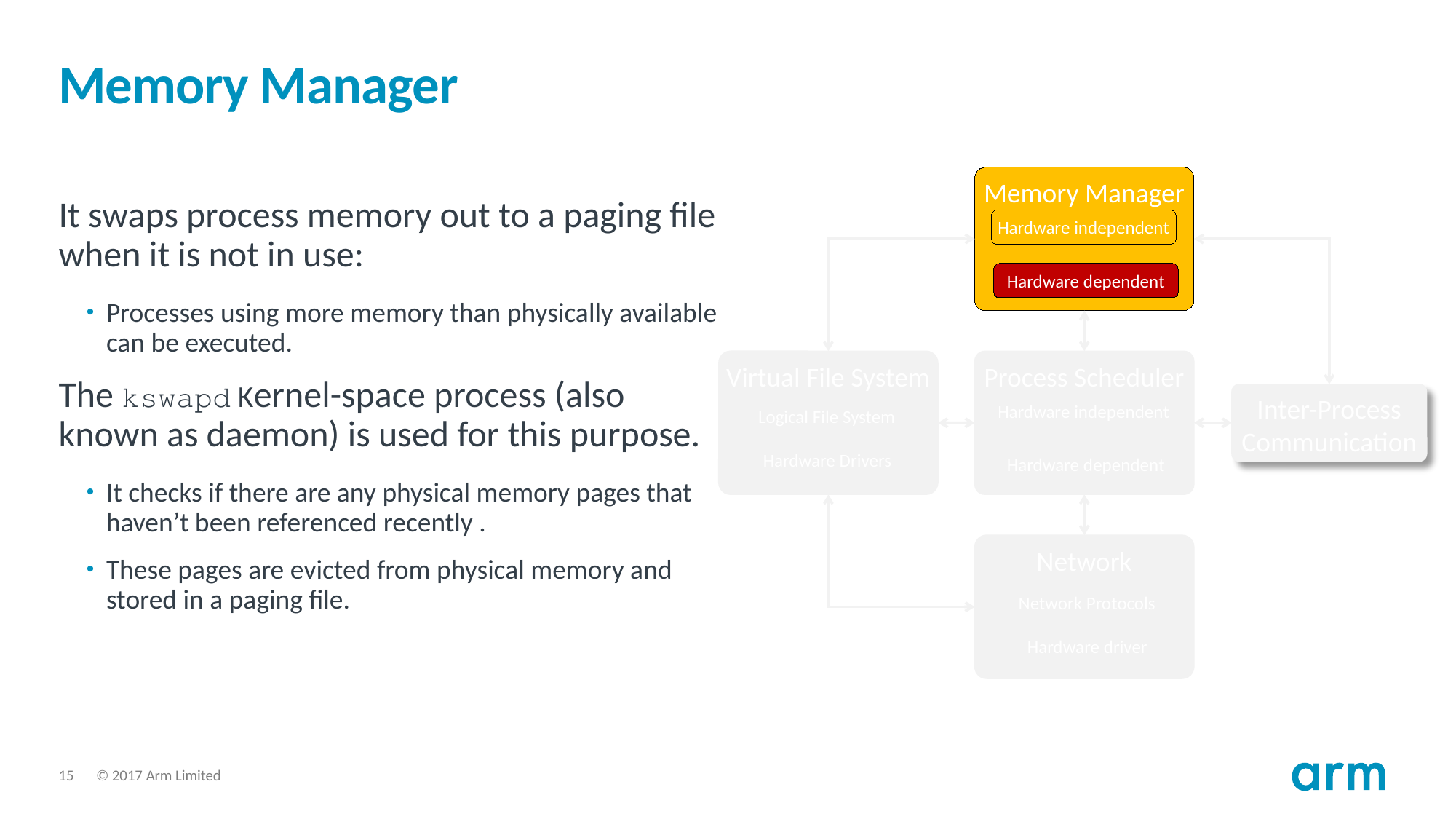

# Memory Manager
Memory Manager

Hardware independent
Hardware dependent
It swaps process memory out to a paging file when it is not in use:
Processes using more memory than physically available can be executed.
The kswapd Kernel-space process (also known as daemon) is used for this purpose.
It checks if there are any physical memory pages that haven’t been referenced recently .
These pages are evicted from physical memory and stored in a paging file.

Virtual File System

Logical File System
Hardware Drivers
Process Scheduler
Hardware independent
Hardware dependent
Inter-Process
Communication
Network

Network Protocols
Hardware driver